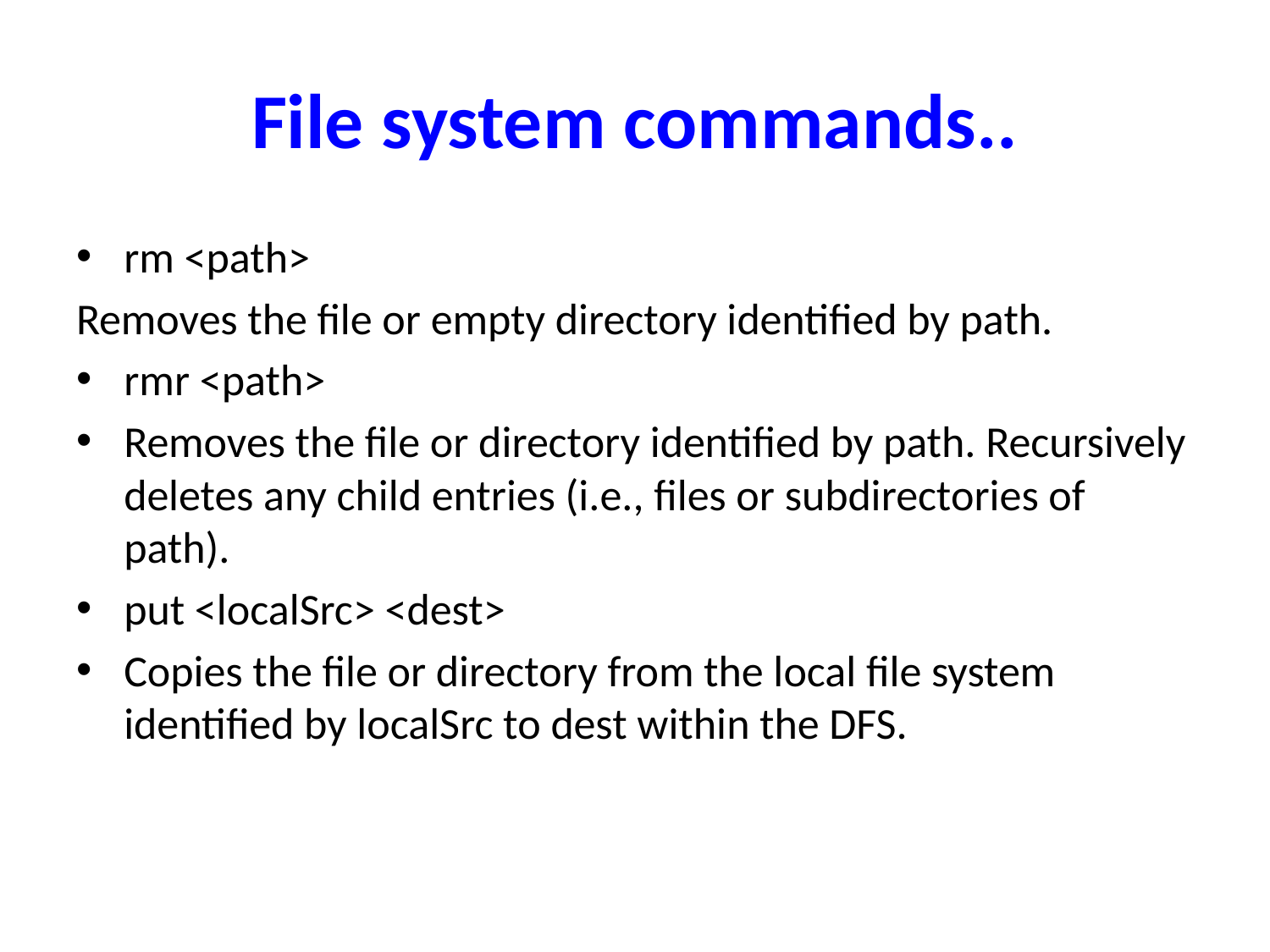

# File system commands..
rm <path>
Removes the file or empty directory identified by path.
rmr <path>
Removes the file or directory identified by path. Recursively deletes any child entries (i.e., files or subdirectories of path).
put <localSrc> <dest>
Copies the file or directory from the local file system identified by localSrc to dest within the DFS.